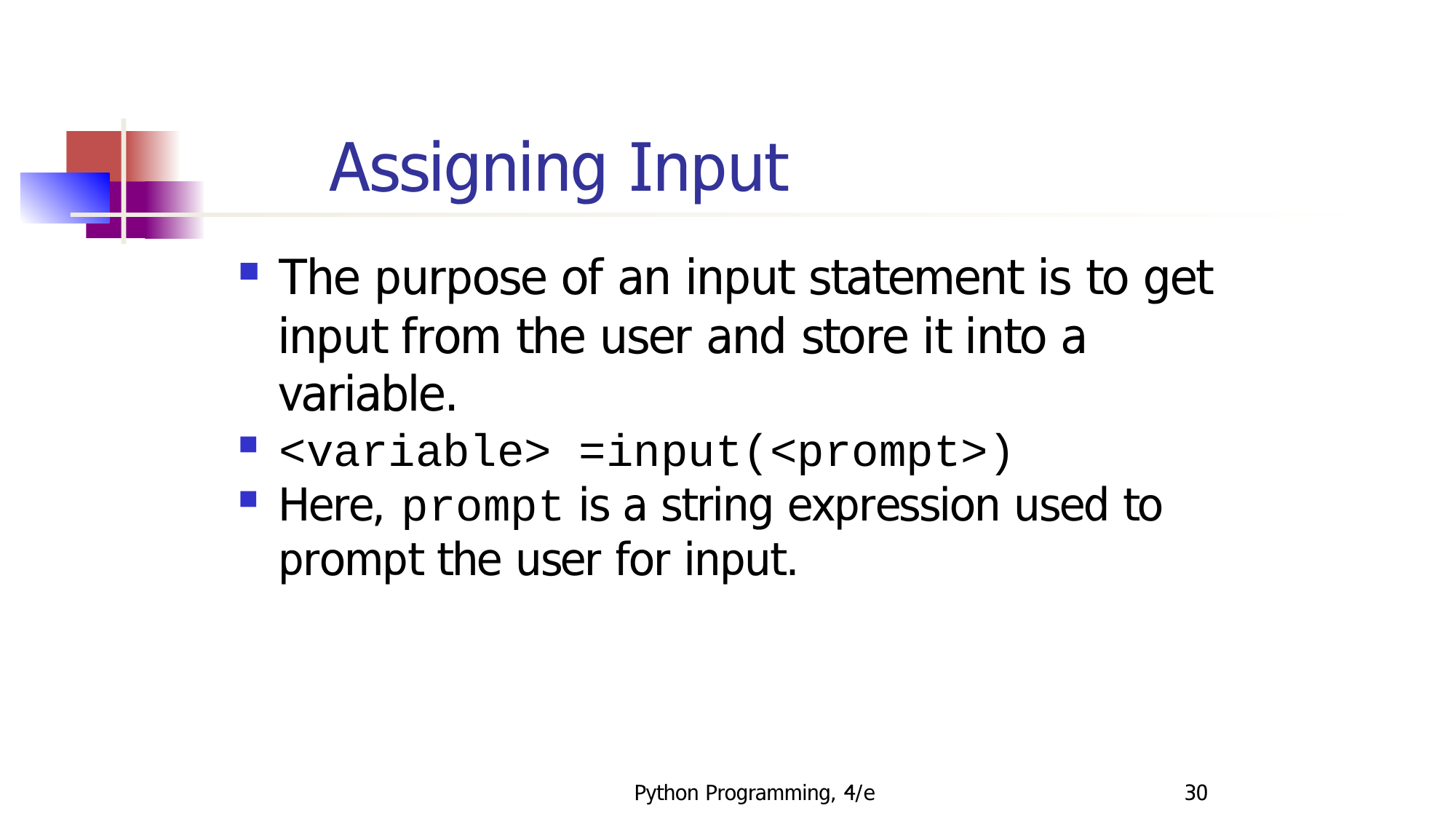

Assigning Input
The purpose of an input statement is to get input from the user and store it into a variable.
<variable> =input(<prompt>)
Here, prompt is a string expression used to prompt the user for input.

Python Programming, 4/e
30